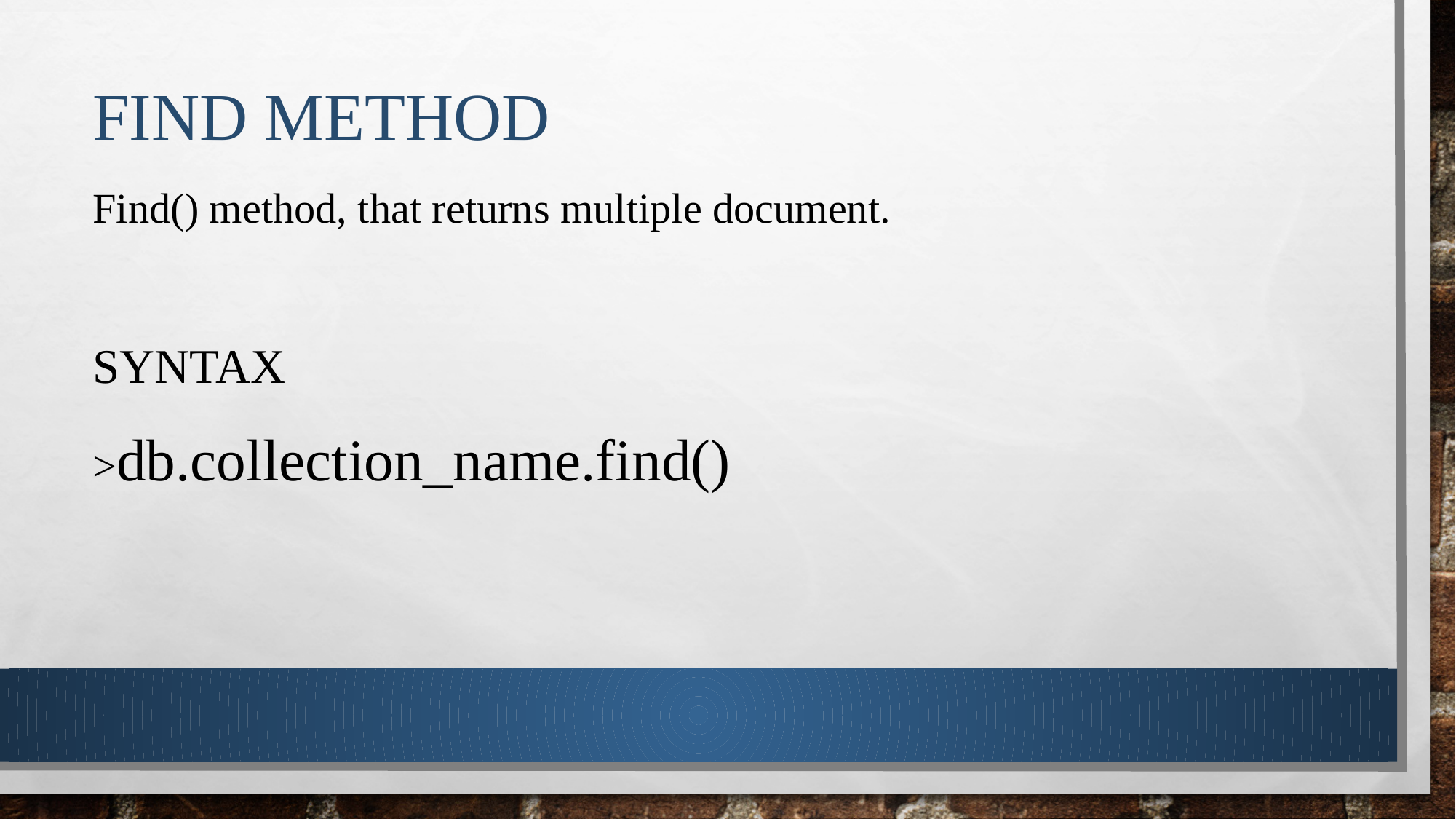

# Find Method
Find() method, that returns multiple document.

Syntax
>db.collection_name.find()